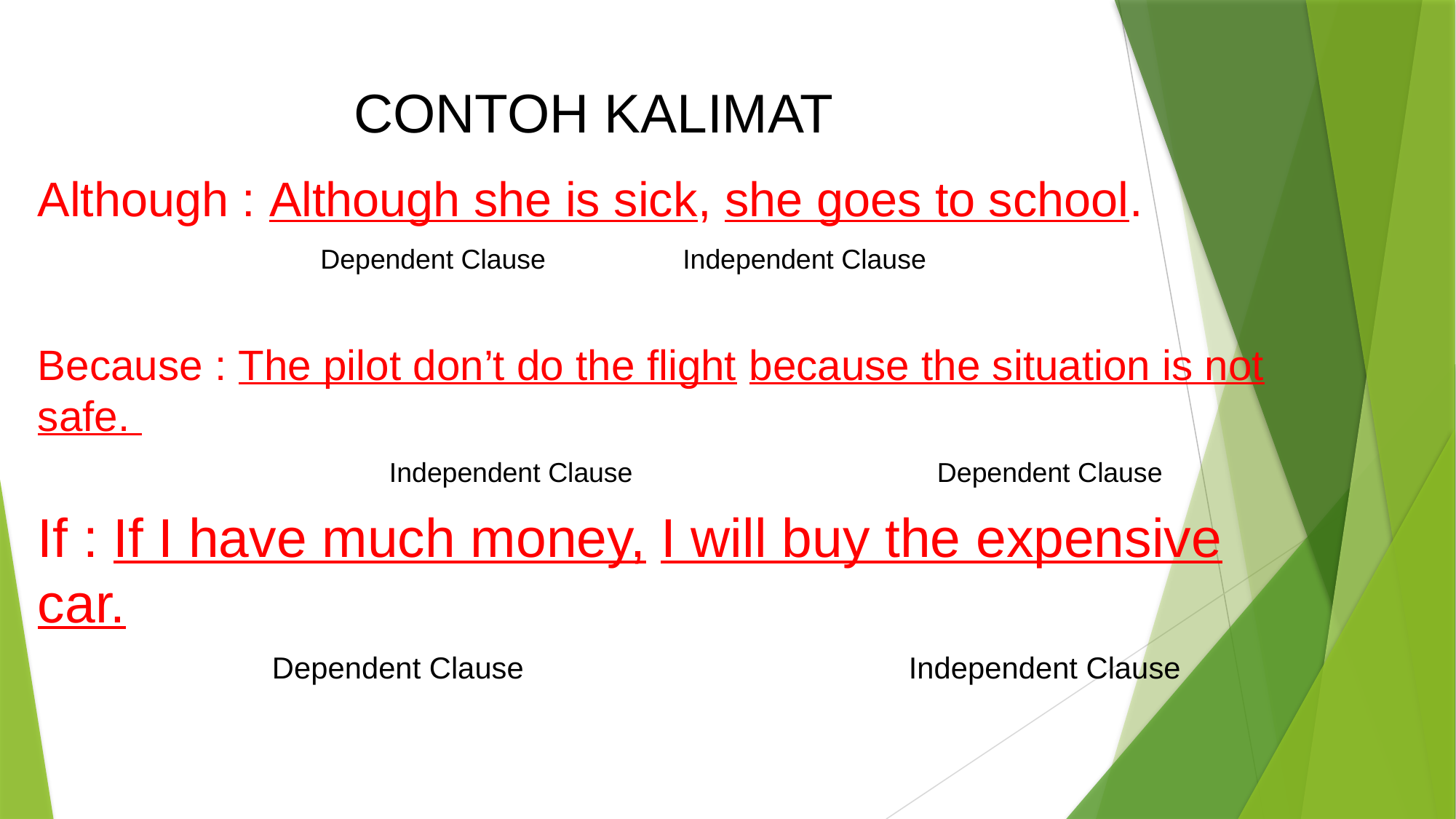

# CONTOH KALIMAT
Although : Although she is sick, she goes to school.
                                     Dependent Clause                  Independent Clause

Because : The pilot don’t do the flight because the situation is not safe.
                                              Independent Clause                                        Dependent Clause
If : If I have much money, I will buy the expensive car.
                            Dependent Clause                                              Independent Clause